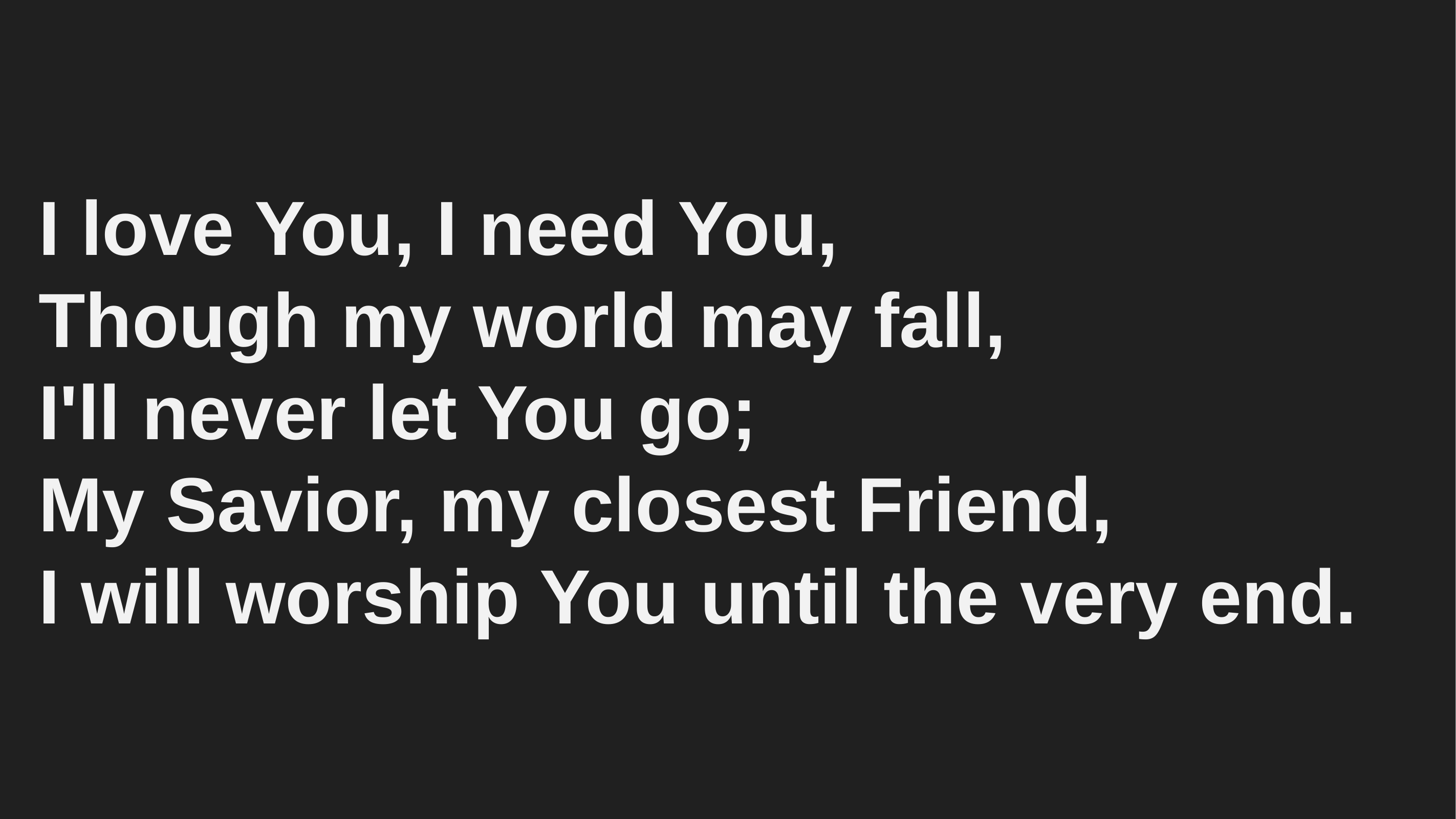

I love You, I need You,
Though my world may fall,
I'll never let You go;
My Savior, my closest Friend,
I will worship You until the very end.